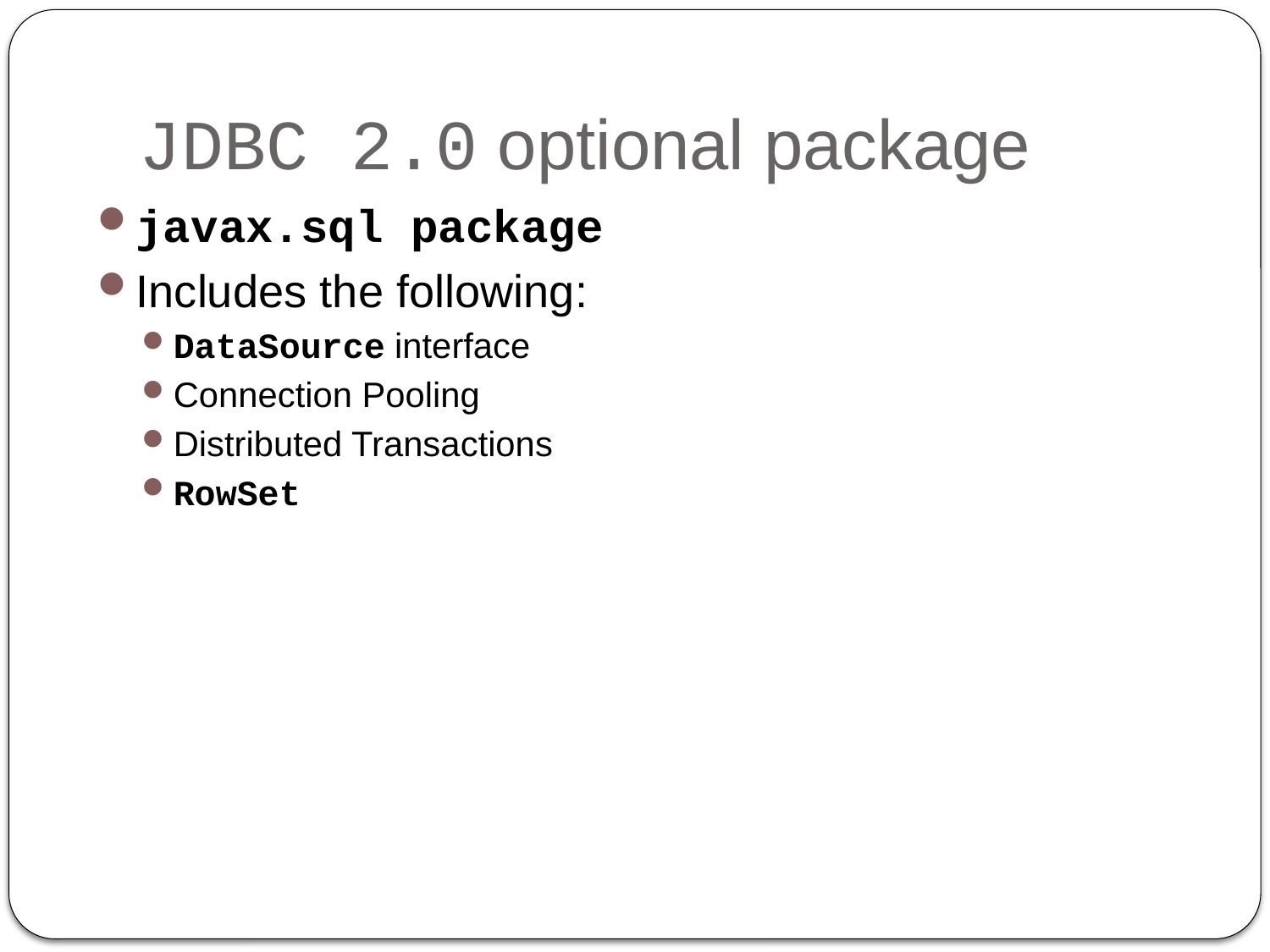

# JDBC 2.0 optional package
javax.sql package
Includes the following:
DataSource interface
Connection Pooling
Distributed Transactions
RowSet